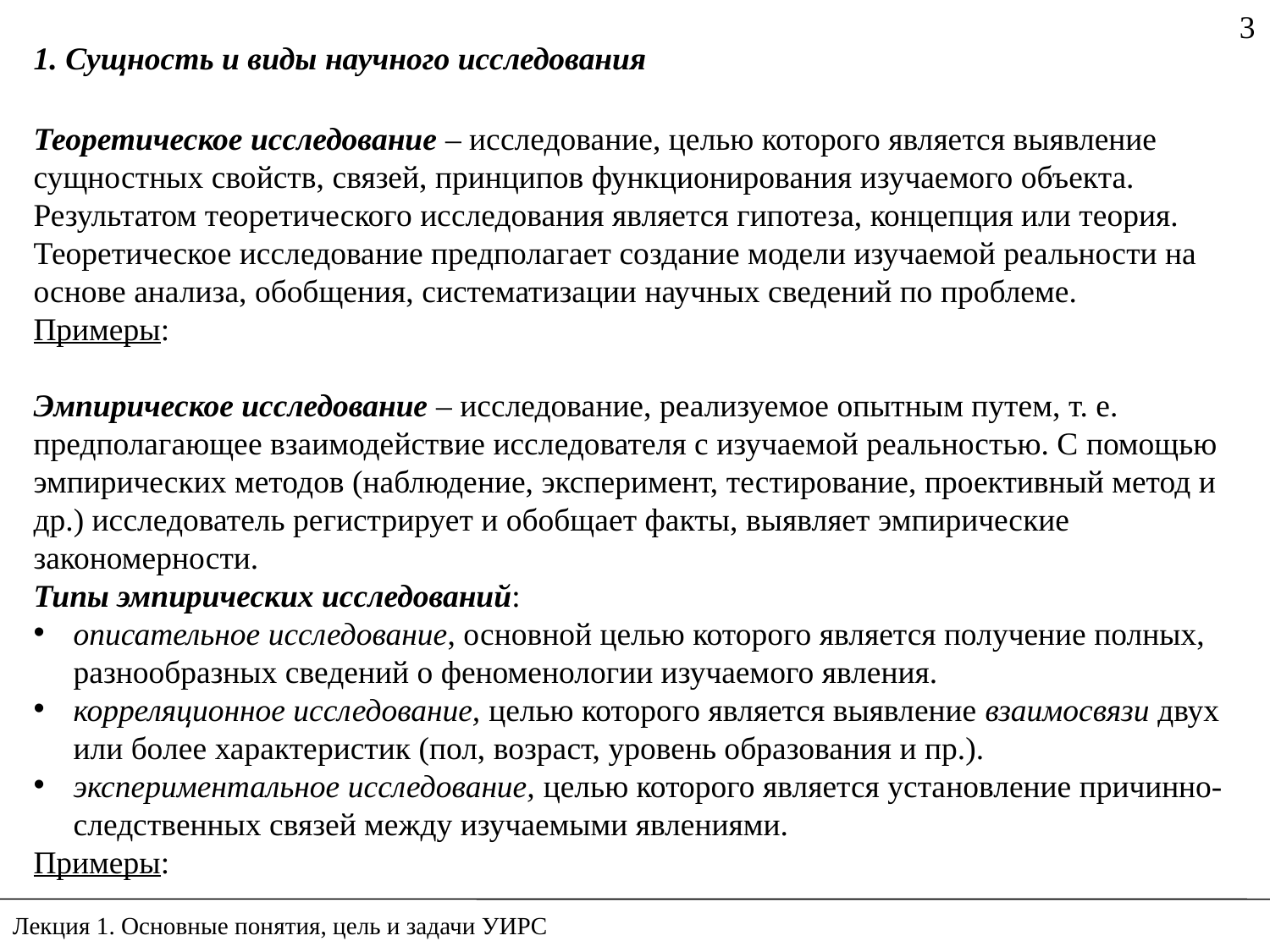

3
1. Сущность и виды научного исследования
Теоретическое исследование – исследование, целью которого является выявление сущностных свойств, связей, принципов функционирования изучаемого объекта. Результатом теоретического исследования является гипотеза, концепция или теория.
Теоретическое исследование предполагает создание модели изучаемой реальности на основе анализа, обобщения, систематизации научных сведений по проблеме.
Примеры:

Эмпирическое исследование – исследование, реализуемое опытным путем, т. е. предполагающее взаимодействие исследователя с изучаемой реальностью. С помощью эмпирических методов (наблюдение, эксперимент, тестирование, проективный метод и др.) исследователь регистрирует и обобщает факты, выявляет эмпирические закономерности.
Типы эмпирических исследований:
описательное исследование, основной целью которого является получение полных, разнообразных сведений о феноменологии изучаемого явления.
корреляционное исследование, целью которого является выявление взаимосвязи двух или более характеристик (пол, возраст, уровень образования и пр.).
экспериментальное исследование, целью которого является установление причинно-следственных связей между изучаемыми явлениями.
Примеры:

Лекция 1. Основные понятия, цель и задачи УИРС